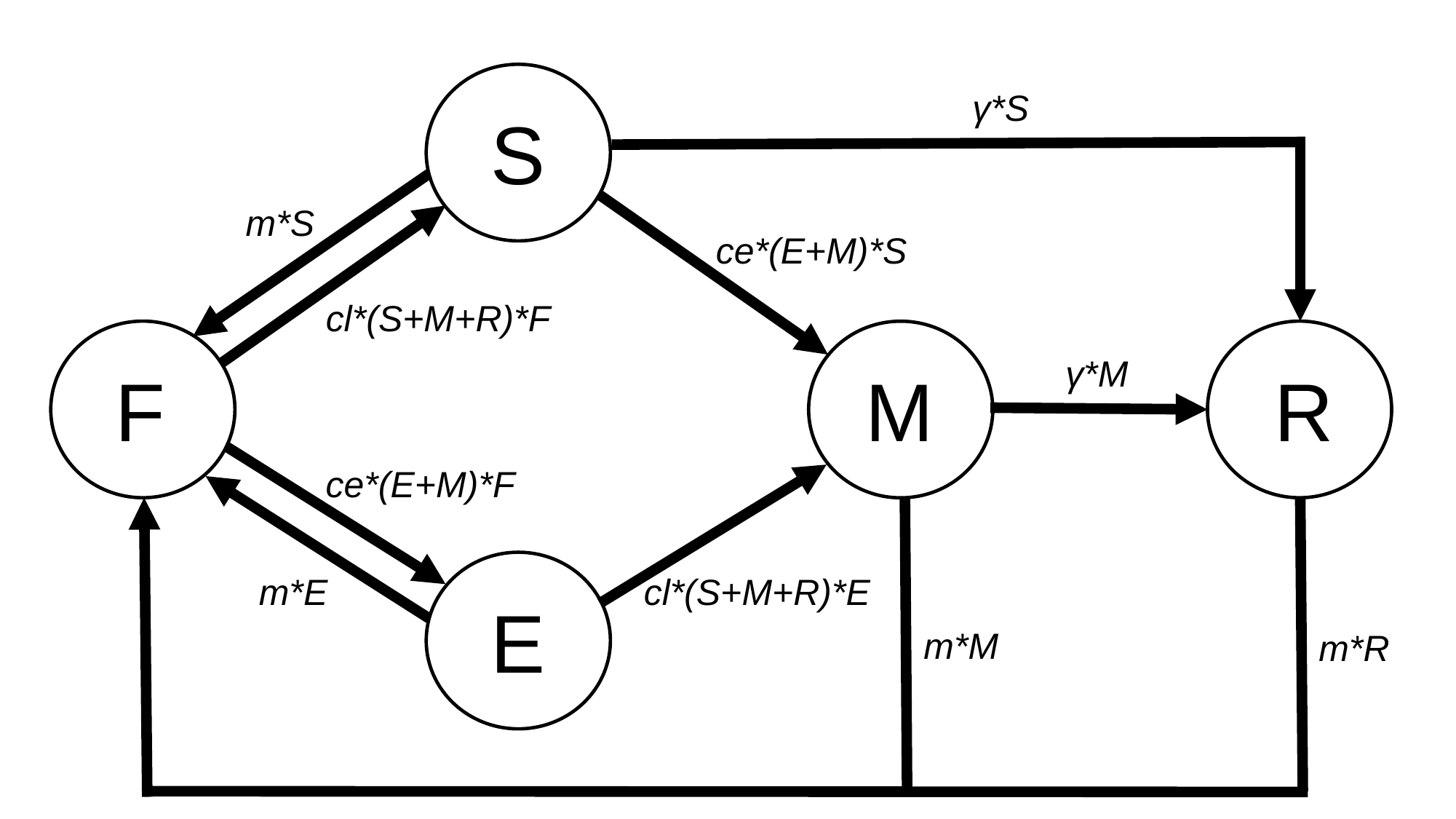

γ*S
S
m*S
ce*(E+M)*S
cl*(S+M+R)*F

γ*M
F
M
R
ce*(E+M)*F

m*E
cl*(S+M+R)*E
E
m*M
m*R